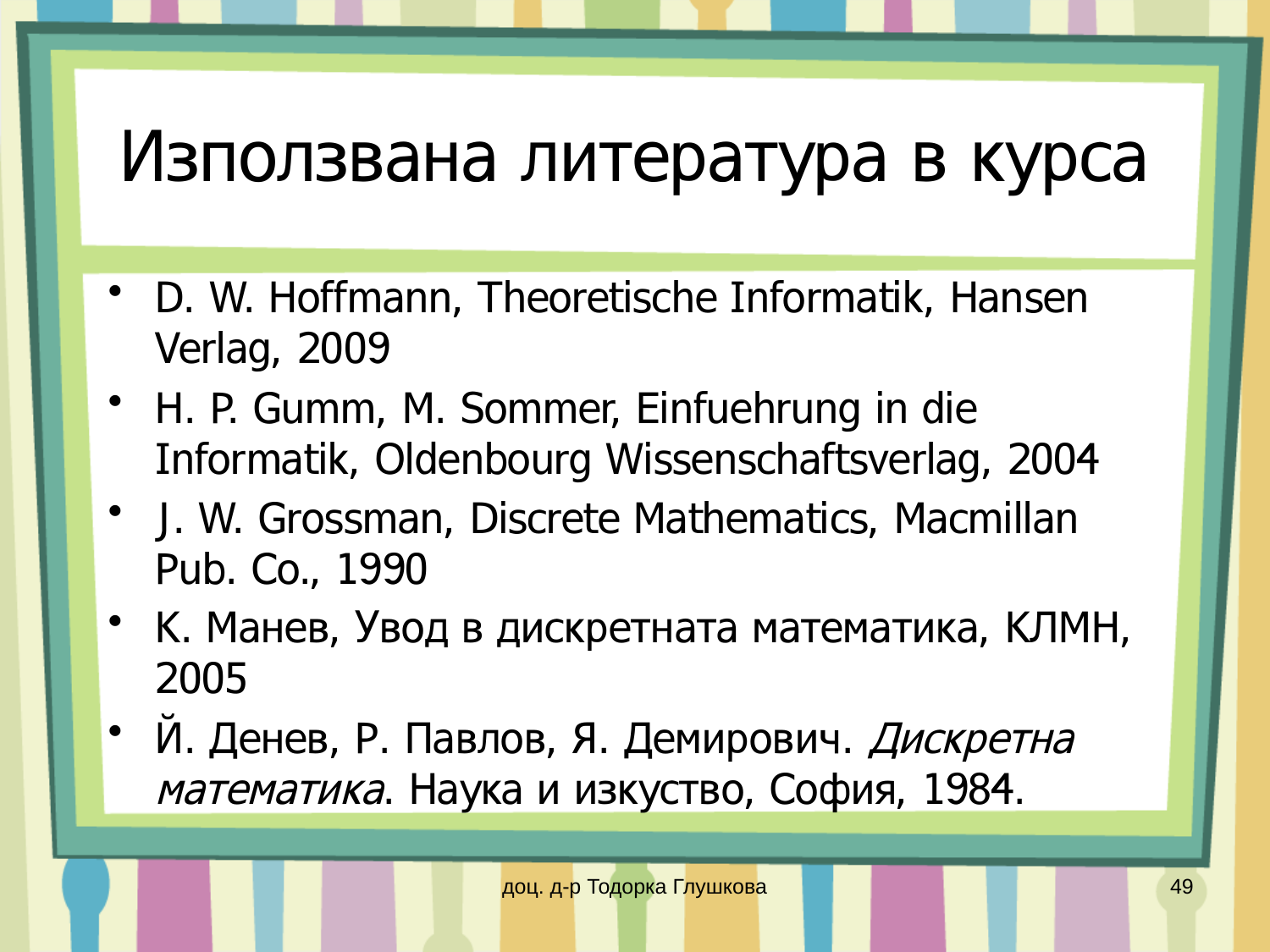

# Използвана литература в курса
D. W. Hoffmann, Theoretische Informatik, Hansen Verlag, 2009
H. P. Gumm, M. Sommer, Einfuehrung in die Informatik, Oldenbourg Wissenschaftsverlag, 2004
J. W. Grossman, Discrete Mathematics, Macmillan Pub. Co., 1990
К. Манев, Увод в дискретната математика, КЛМН, 2005
Й. Денев, Р. Павлов, Я. Демирович. Дискретна математика. Наука и изкуство, София, 1984.

доц. д-р Тодорка Глушкова
49